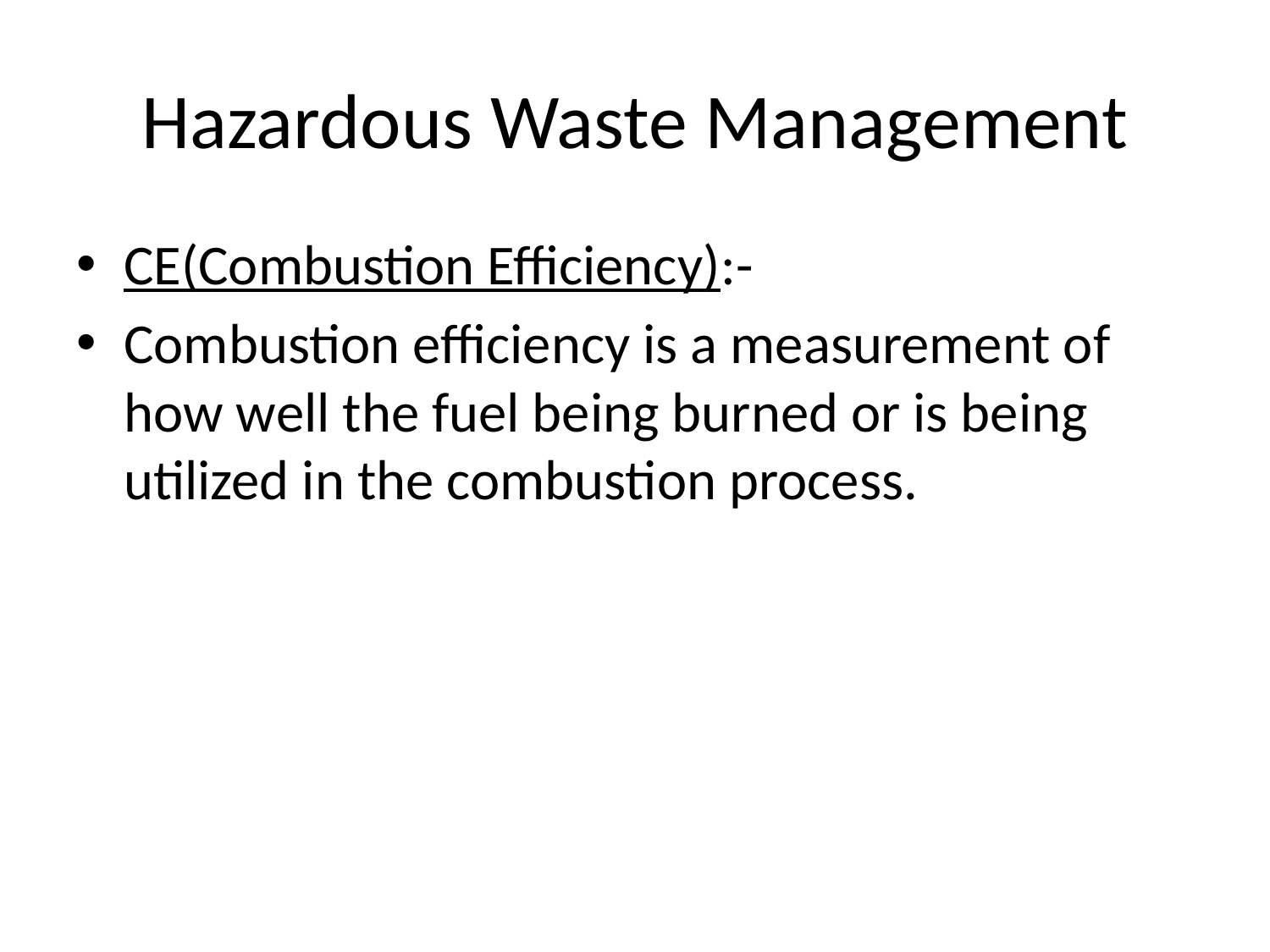

# Hazardous Waste Management
CE(Combustion Efficiency):-
Combustion efficiency is a measurement of how well the fuel being burned or is being utilized in the combustion process.